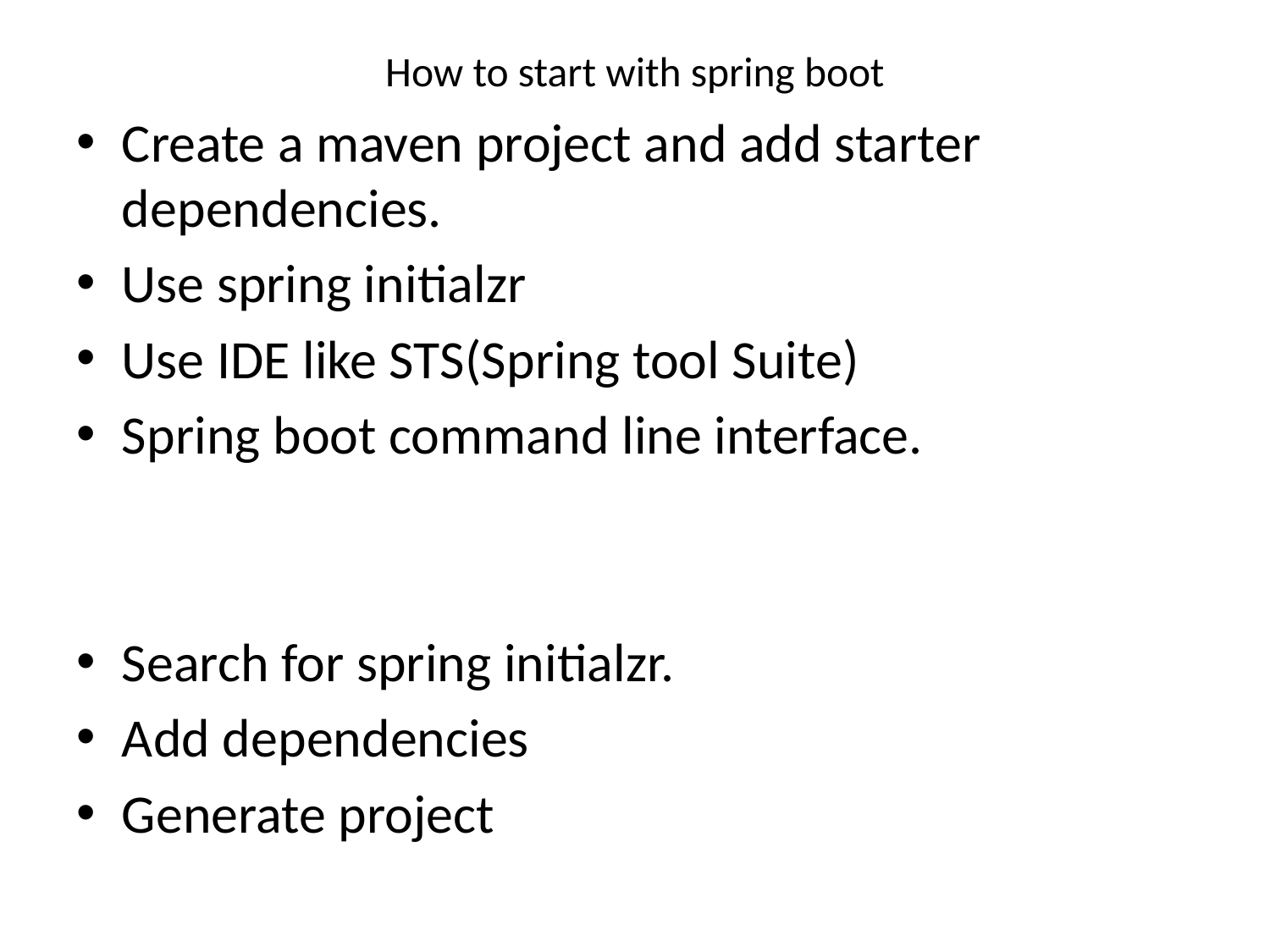

# How to start with spring boot
Create a maven project and add starter dependencies.
Use spring initialzr
Use IDE like STS(Spring tool Suite)
Spring boot command line interface.

Search for spring initialzr.
Add dependencies
Generate project